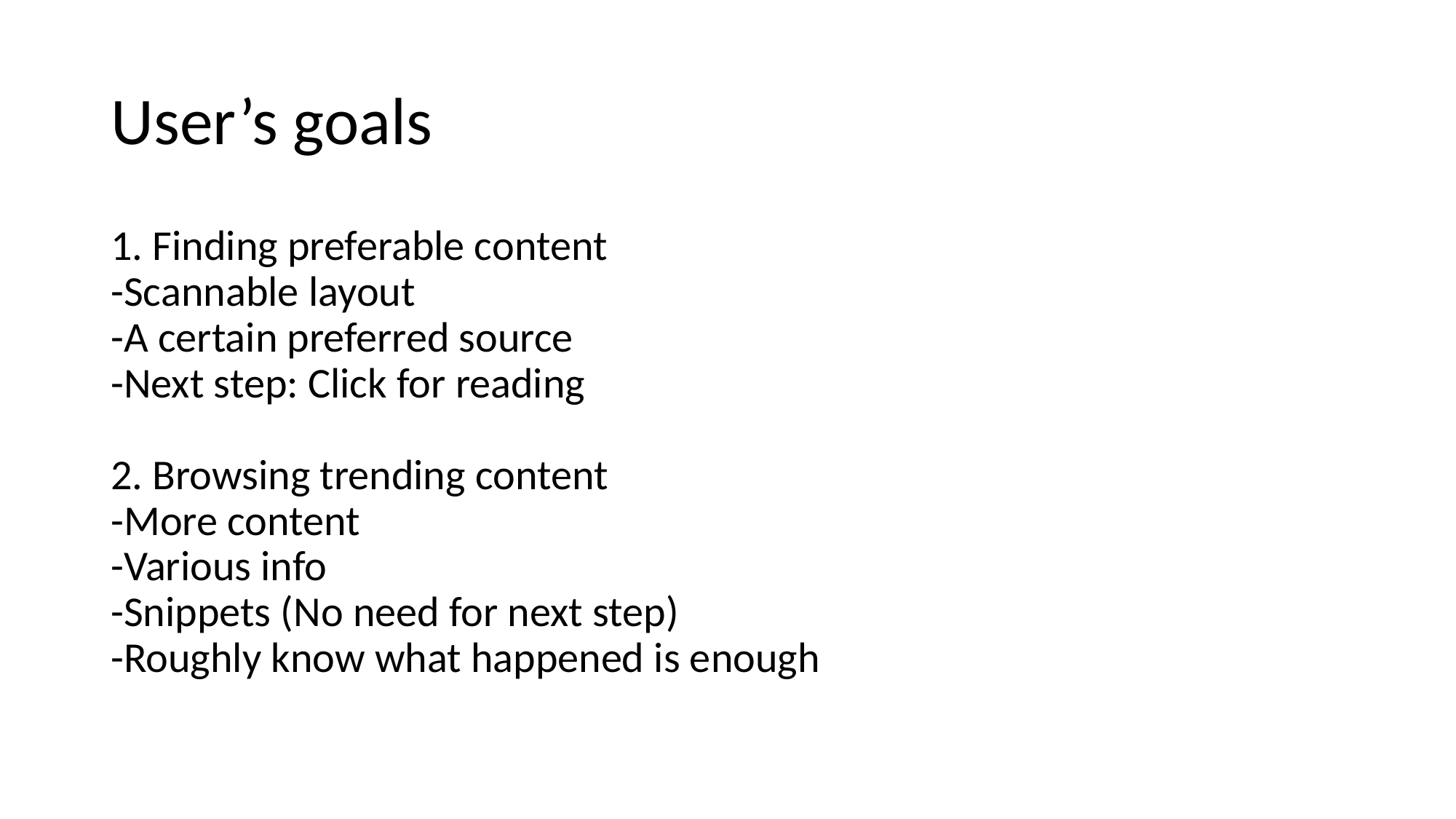

# User’s goals
1. Finding preferable content
-Scannable layout
-A certain preferred source
-Next step: Click for reading
2. Browsing trending content
-More content
-Various info
-Snippets (No need for next step)
-Roughly know what happened is enough